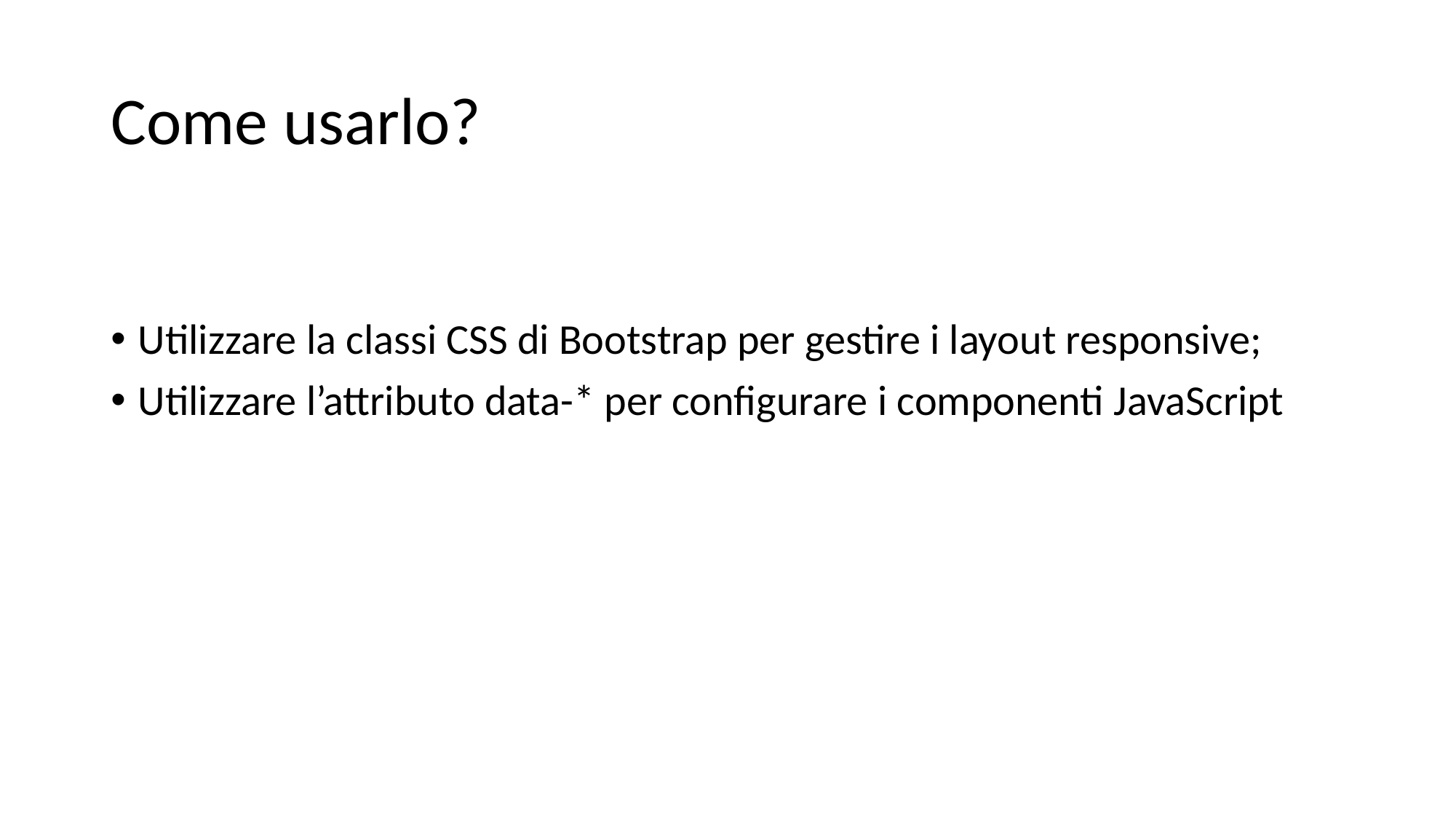

# Come usarlo?

Utilizzare la classi CSS di Bootstrap per gestire i layout responsive;
Utilizzare l’attributo data-* per configurare i componenti JavaScript